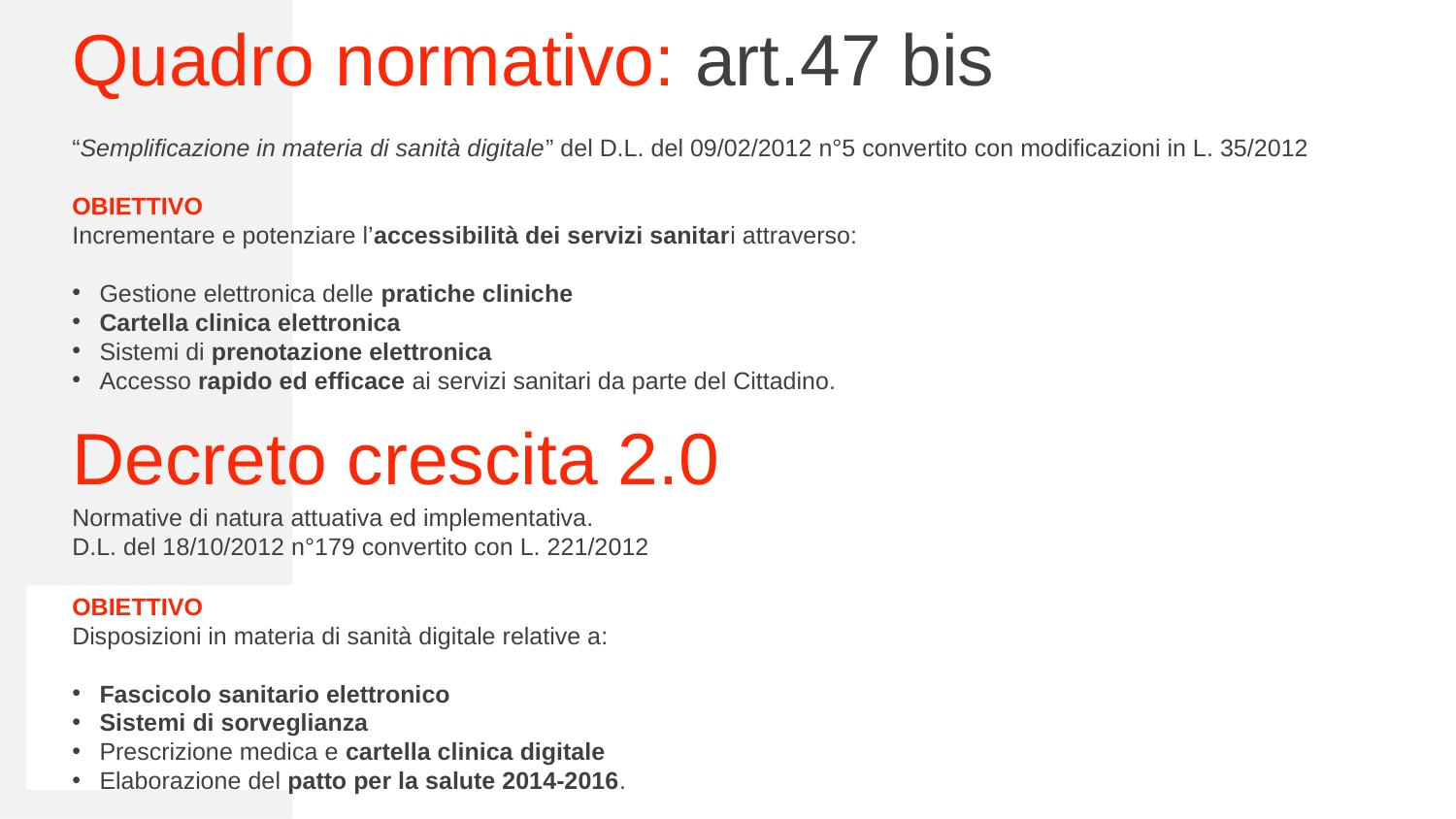

Quadro normativo: art.47 bis
“Semplificazione in materia di sanità digitale” del D.L. del 09/02/2012 n°5 convertito con modificazioni in L. 35/2012

OBIETTIVO
Incrementare e potenziare l’accessibilità dei servizi sanitari attraverso:

Gestione elettronica delle pratiche cliniche
Cartella clinica elettronica
Sistemi di prenotazione elettronica
Accesso rapido ed efficace ai servizi sanitari da parte del Cittadino.

Decreto crescita 2.0
Normative di natura attuativa ed implementativa.
D.L. del 18/10/2012 n°179 convertito con L. 221/2012

OBIETTIVO
Disposizioni in materia di sanità digitale relative a:

Fascicolo sanitario elettronico
Sistemi di sorveglianza
Prescrizione medica e cartella clinica digitale
Elaborazione del patto per la salute 2014-2016.